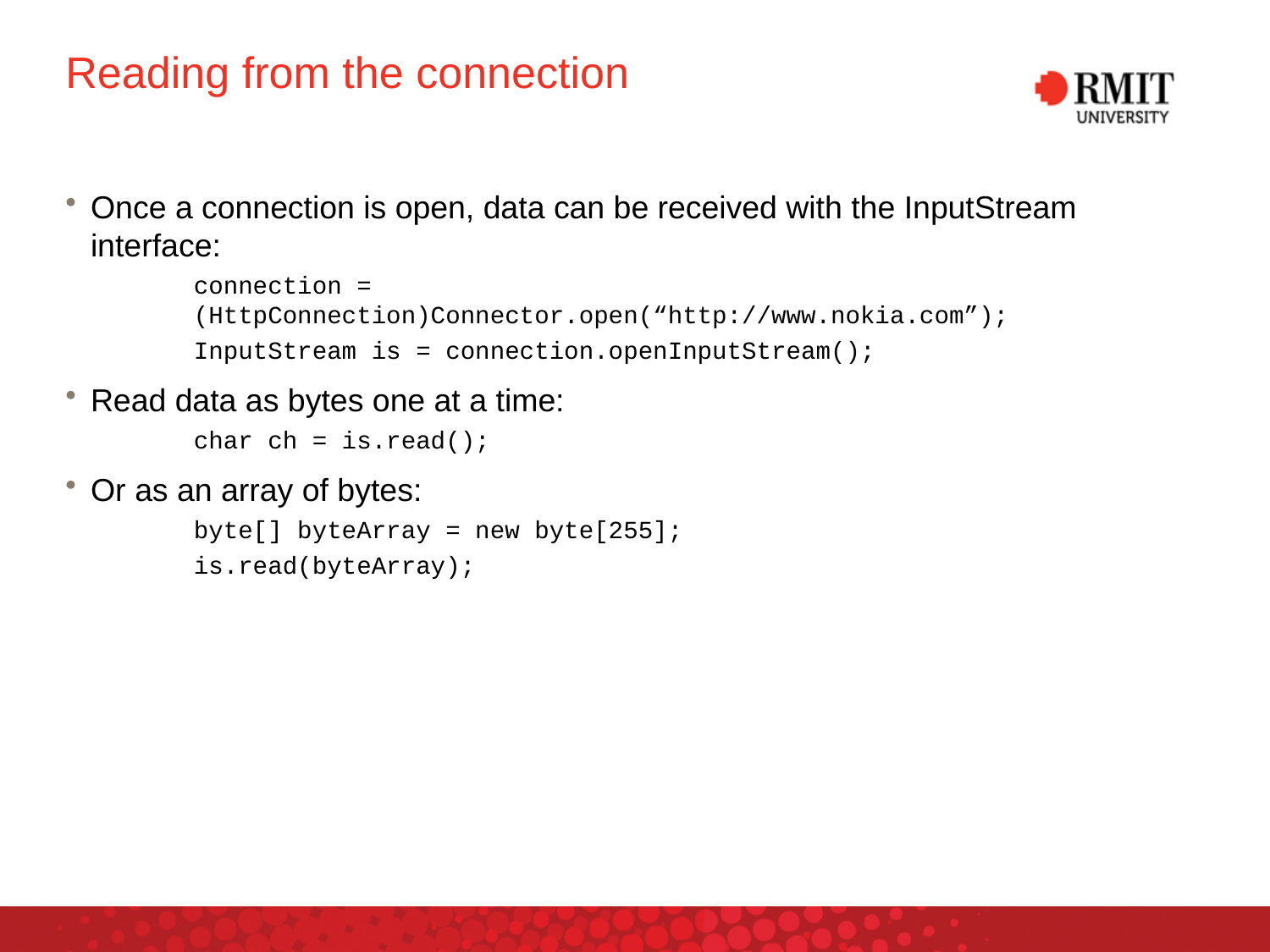

# Reading from the connection
Once a connection is open, data can be received with the InputStream interface:
connection = (HttpConnection)Connector.open(“http://www.nokia.com”);
InputStream is = connection.openInputStream();
Read data as bytes one at a time:
char ch = is.read();
Or as an array of bytes:
byte[] byteArray = new byte[255];
is.read(byteArray);